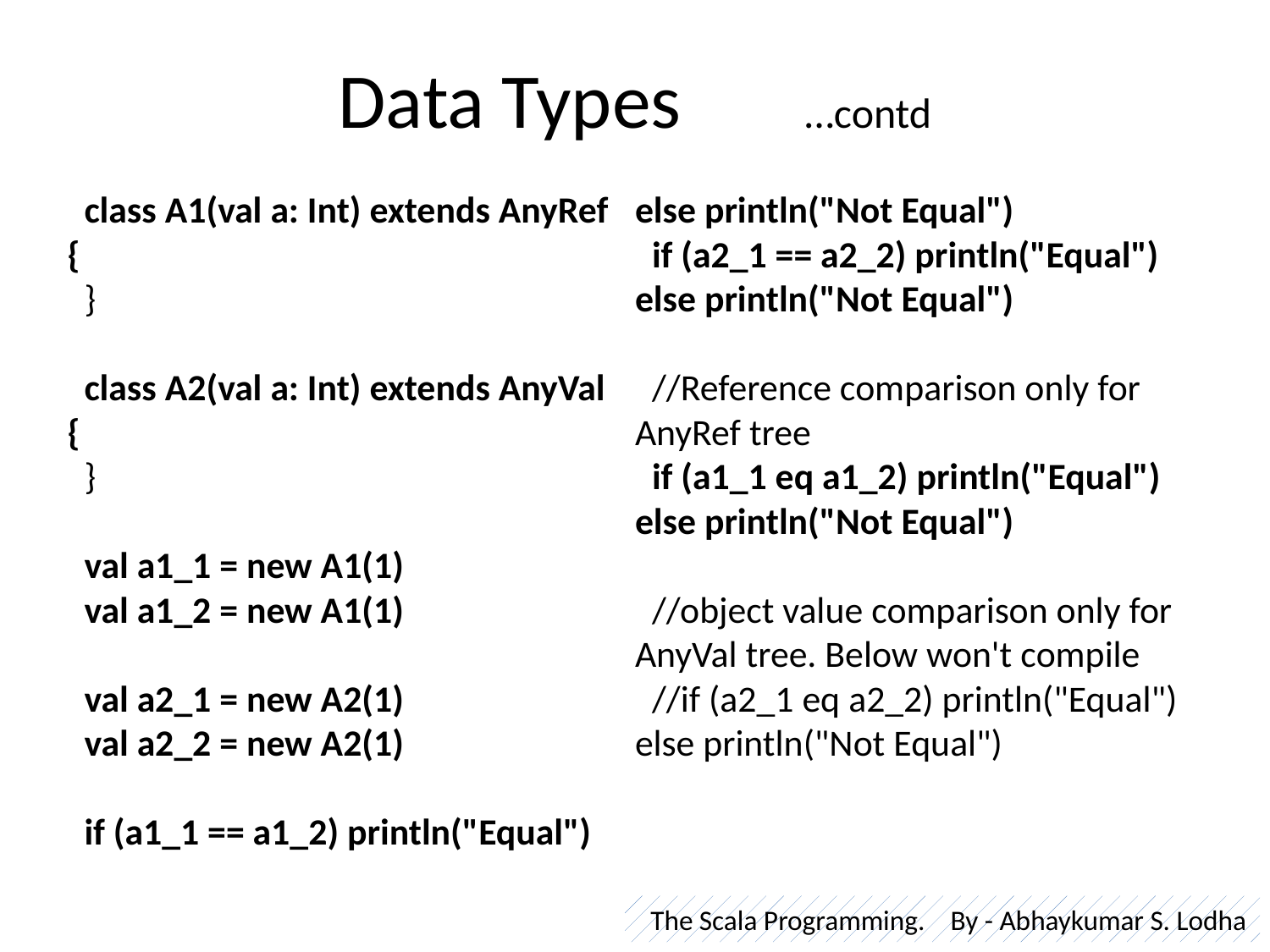

# Data Types       …contd
  class A1(val a: Int) extends AnyRef {
  }

  class A2(val a: Int) extends AnyVal {
  }

  val a1_1 = new A1(1)
  val a1_2 = new A1(1)

  val a2_1 = new A2(1)
  val a2_2 = new A2(1)

  if (a1_1 == a1_2) println("Equal") else println("Not Equal")
  if (a2_1 == a2_2) println("Equal") else println("Not Equal")

  //Reference comparison only for AnyRef tree
  if (a1_1 eq a1_2) println("Equal") else println("Not Equal")

  //object value comparison only for AnyVal tree. Below won't compile
  //if (a2_1 eq a2_2) println("Equal") else println("Not Equal")